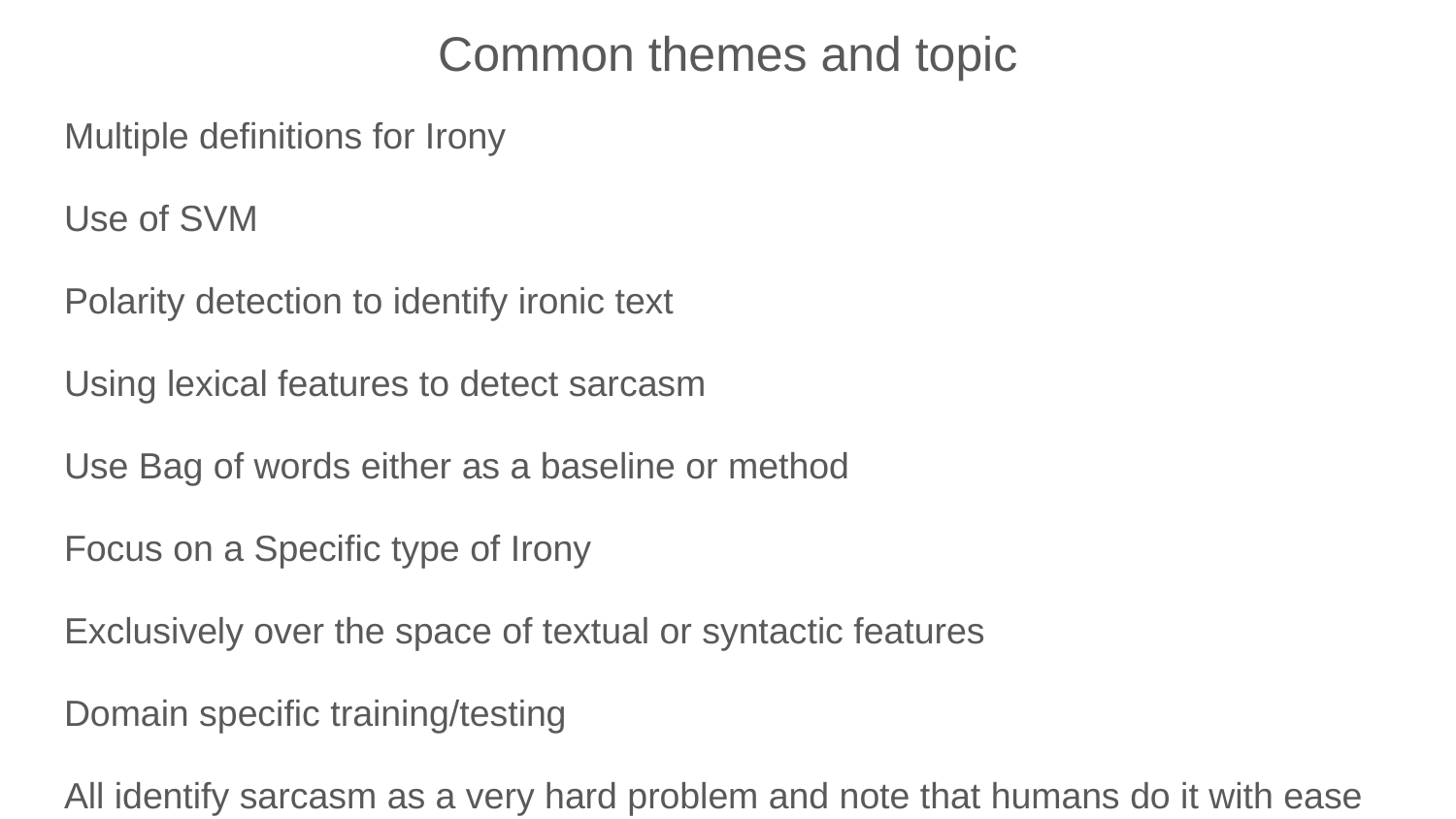

# Common themes and topic
Multiple definitions for Irony
Use of SVM
Polarity detection to identify ironic text
Using lexical features to detect sarcasm
Use Bag of words either as a baseline or method
Focus on a Specific type of Irony
Exclusively over the space of textual or syntactic features
Domain specific training/testing
All identify sarcasm as a very hard problem and note that humans do it with ease
Majority use twitter data